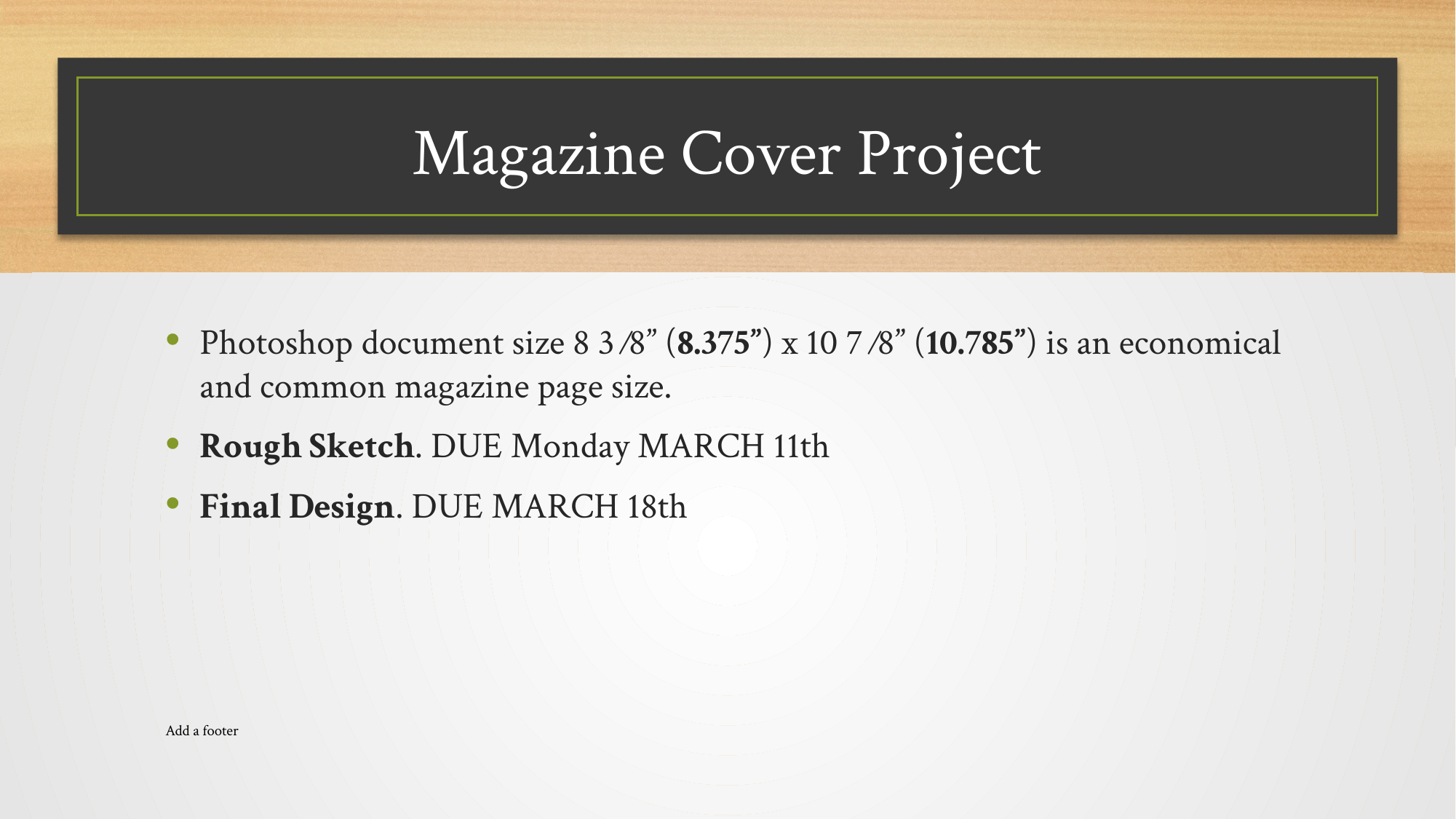

# Magazine Cover Project

Photoshop document size 8 3 ⁄8” (8.375”) x 10 7 ⁄8” (10.785”) is an economical and common magazine page size.
Rough Sketch. DUE Monday MARCH 11th
Final Design. DUE MARCH 18th
Add a footer